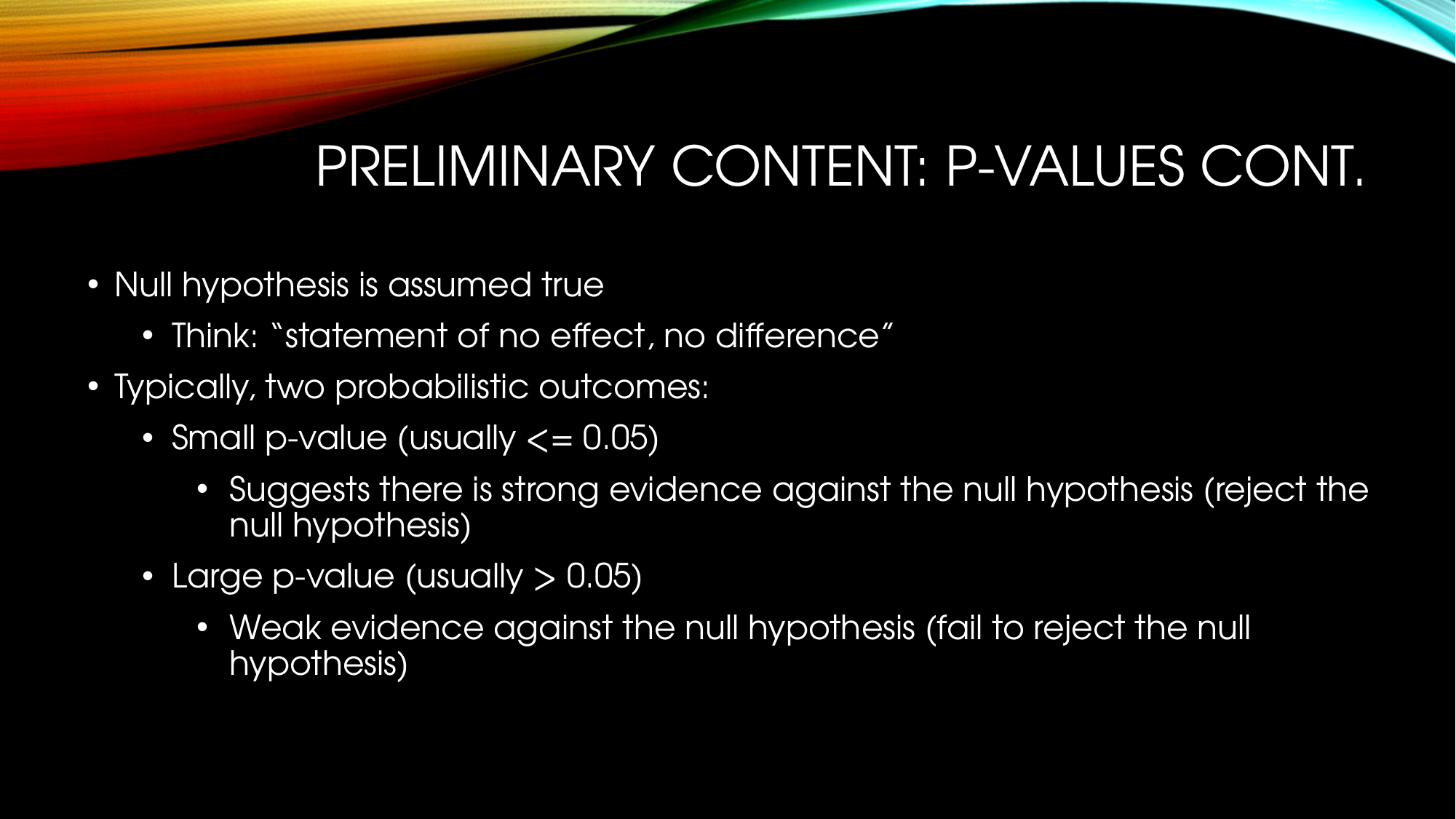

# Preliminary Content: p-values cont.
Null hypothesis is assumed true
Think: “statement of no effect, no difference”
Typically, two probabilistic outcomes:
Small p-value (usually <= 0.05)
Suggests there is strong evidence against the null hypothesis (reject the null hypothesis)
Large p-value (usually > 0.05)
Weak evidence against the null hypothesis (fail to reject the null hypothesis)